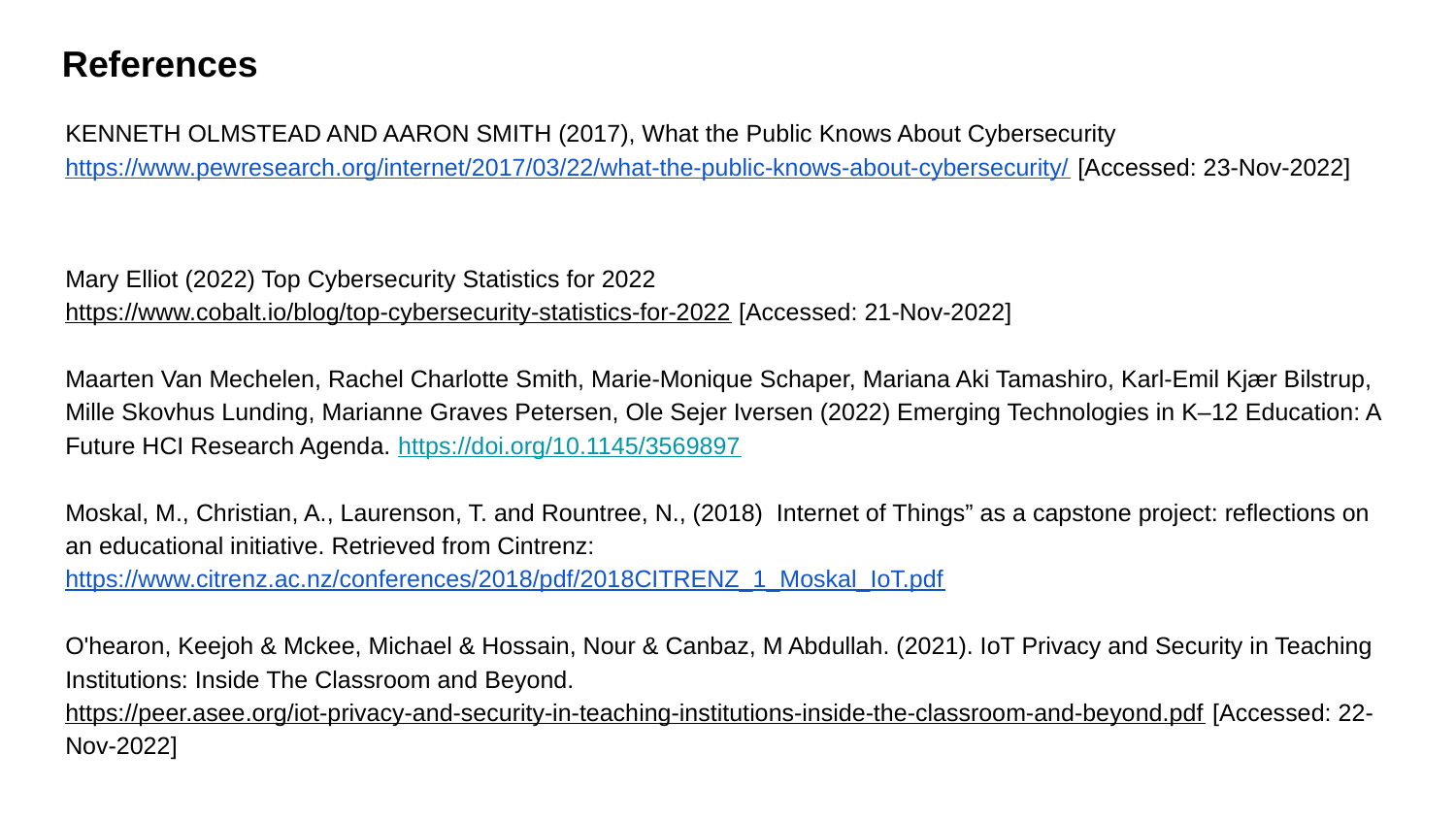

References
KENNETH OLMSTEAD AND AARON SMITH (2017), What the Public Knows About Cybersecurity https://www.pewresearch.org/internet/2017/03/22/what-the-public-knows-about-cybersecurity/ [Accessed: 23-Nov-2022]

Mary Elliot (2022) Top Cybersecurity Statistics for 2022
https://www.cobalt.io/blog/top-cybersecurity-statistics-for-2022 [Accessed: 21-Nov-2022]

Maarten Van Mechelen, Rachel Charlotte Smith, Marie-Monique Schaper, Mariana Aki Tamashiro, Karl-Emil Kjær Bilstrup, Mille Skovhus Lunding, Marianne Graves Petersen, Ole Sejer Iversen (2022) Emerging Technologies in K–12 Education: A Future HCI Research Agenda. https://doi.org/10.1145/3569897

Moskal, M., Christian, A., Laurenson, T. and Rountree, N., (2018)  Internet of Things” as a capstone project: reflections on an educational initiative. Retrieved from Cintrenz: https://www.citrenz.ac.nz/conferences/2018/pdf/2018CITRENZ_1_Moskal_IoT.pdf

O'hearon, Keejoh & Mckee, Michael & Hossain, Nour & Canbaz, M Abdullah. (2021). IoT Privacy and Security in Teaching Institutions: Inside The Classroom and Beyond.
https://peer.asee.org/iot-privacy-and-security-in-teaching-institutions-inside-the-classroom-and-beyond.pdf [Accessed: 22-Nov-2022]